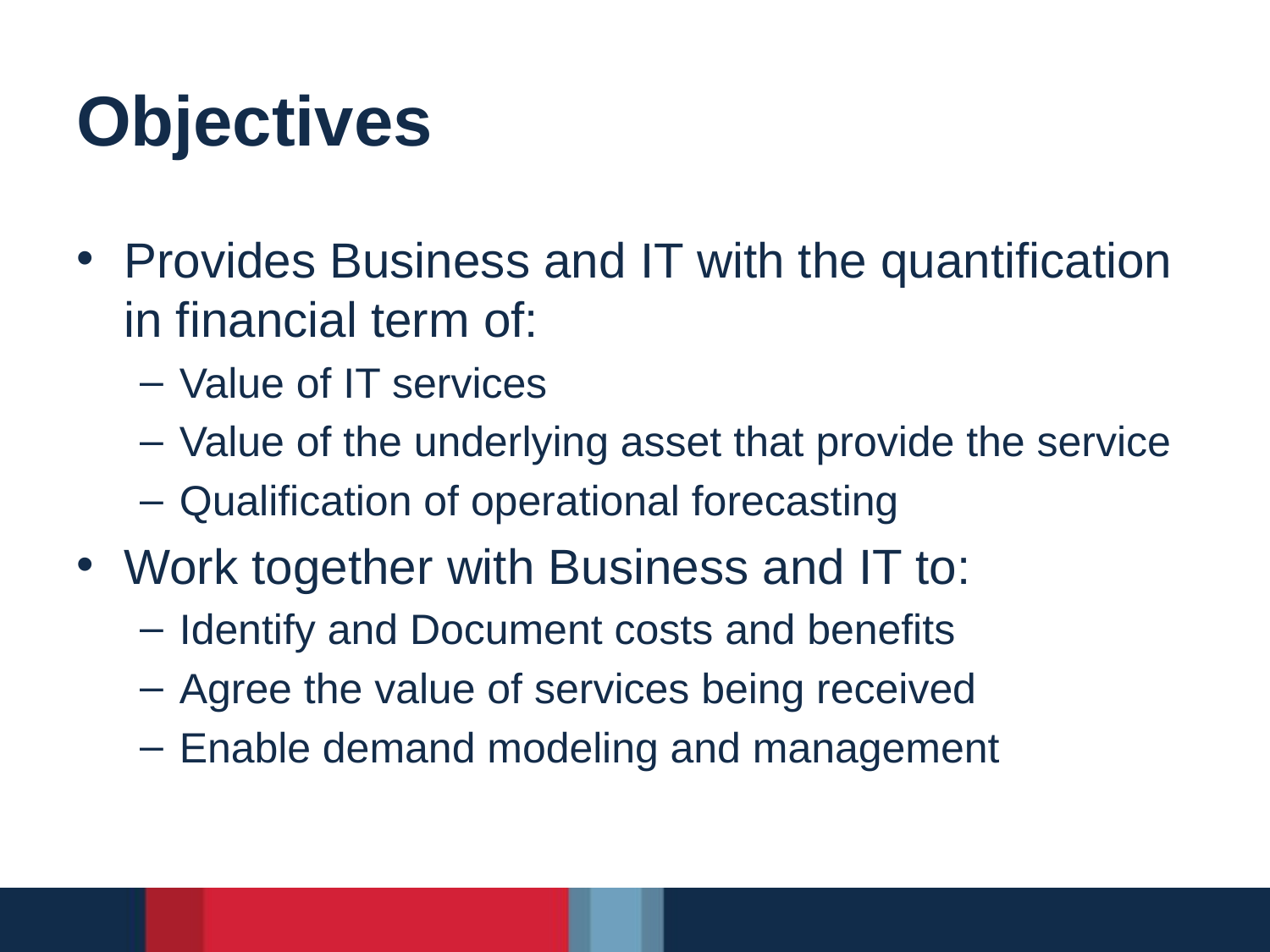

# Objectives
Provides Business and IT with the quantification in financial term of:
Value of IT services
Value of the underlying asset that provide the service
Qualification of operational forecasting
Work together with Business and IT to:
Identify and Document costs and benefits
Agree the value of services being received
Enable demand modeling and management